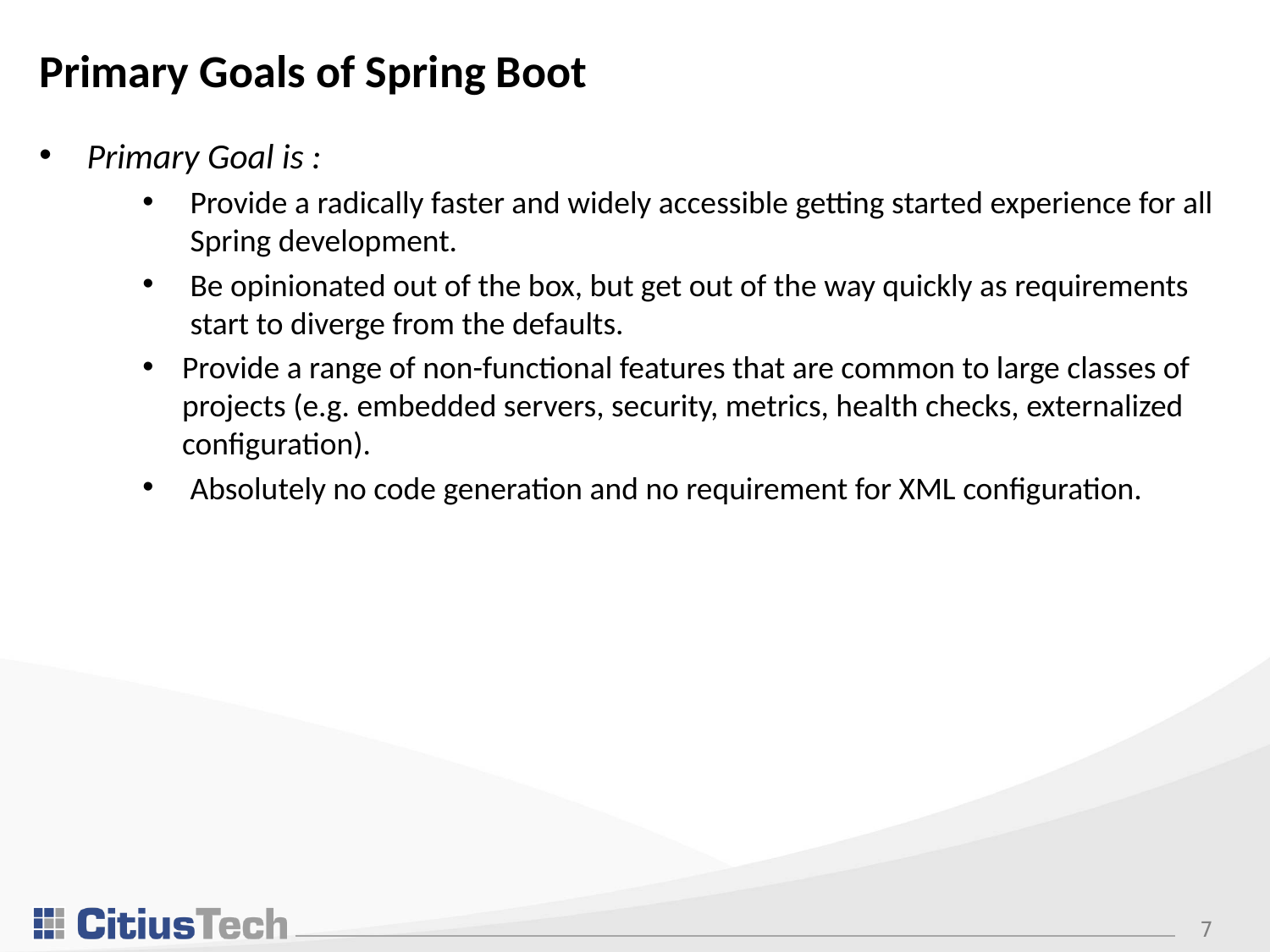

# Primary Goals of Spring Boot
Primary Goal is :
Provide a radically faster and widely accessible getting started experience for all Spring development.
Be opinionated out of the box, but get out of the way quickly as requirements start to diverge from the defaults.
Provide a range of non-functional features that are common to large classes of projects (e.g. embedded servers, security, metrics, health checks, externalized configuration).
Absolutely no code generation and no requirement for XML configuration.